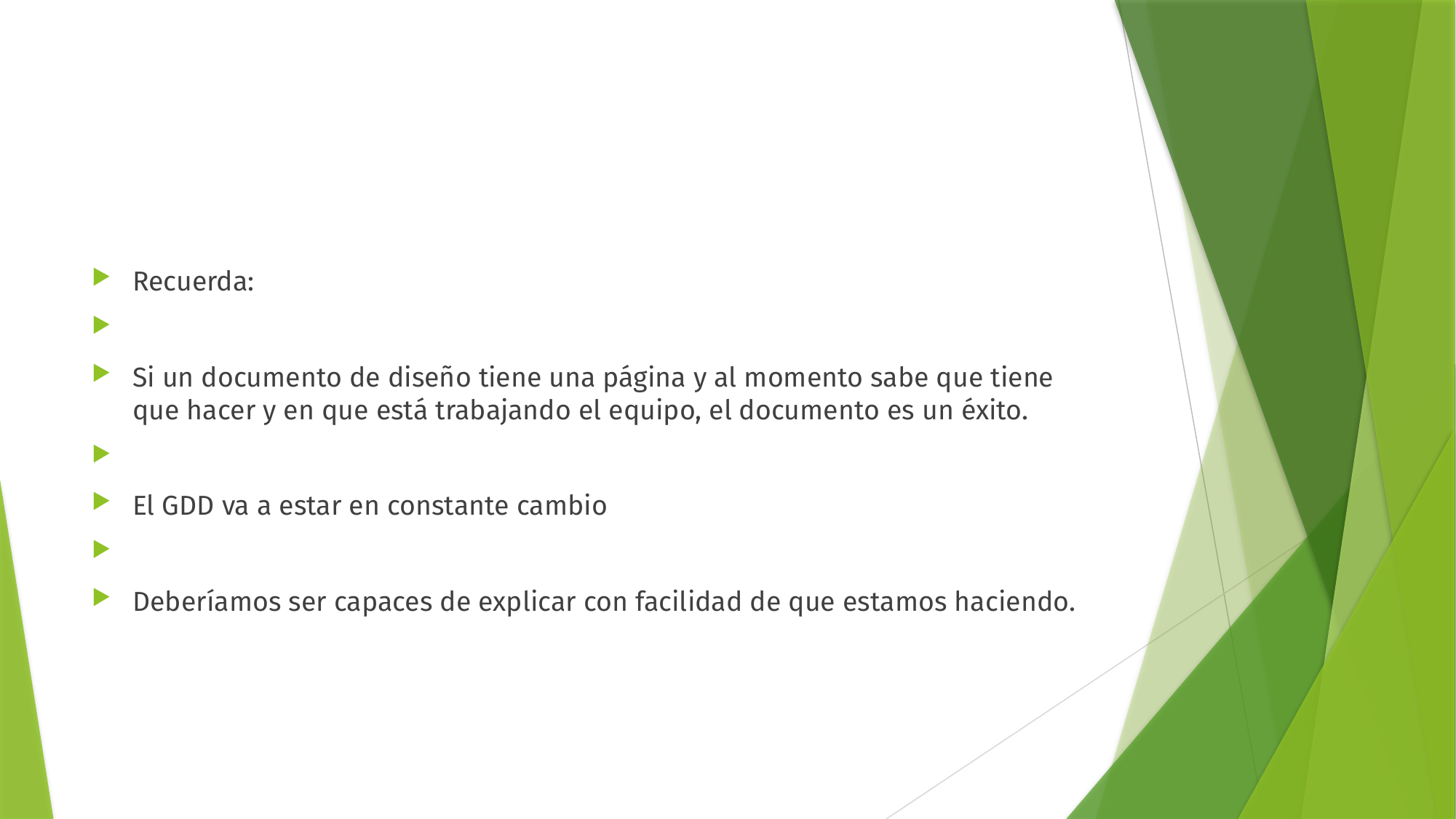

#
Recuerda:

Si un documento de diseño tiene una página y al momento sabe que tiene que hacer y en que está trabajando el equipo, el documento es un éxito.

El GDD va a estar en constante cambio

Deberíamos ser capaces de explicar con facilidad de que estamos haciendo.